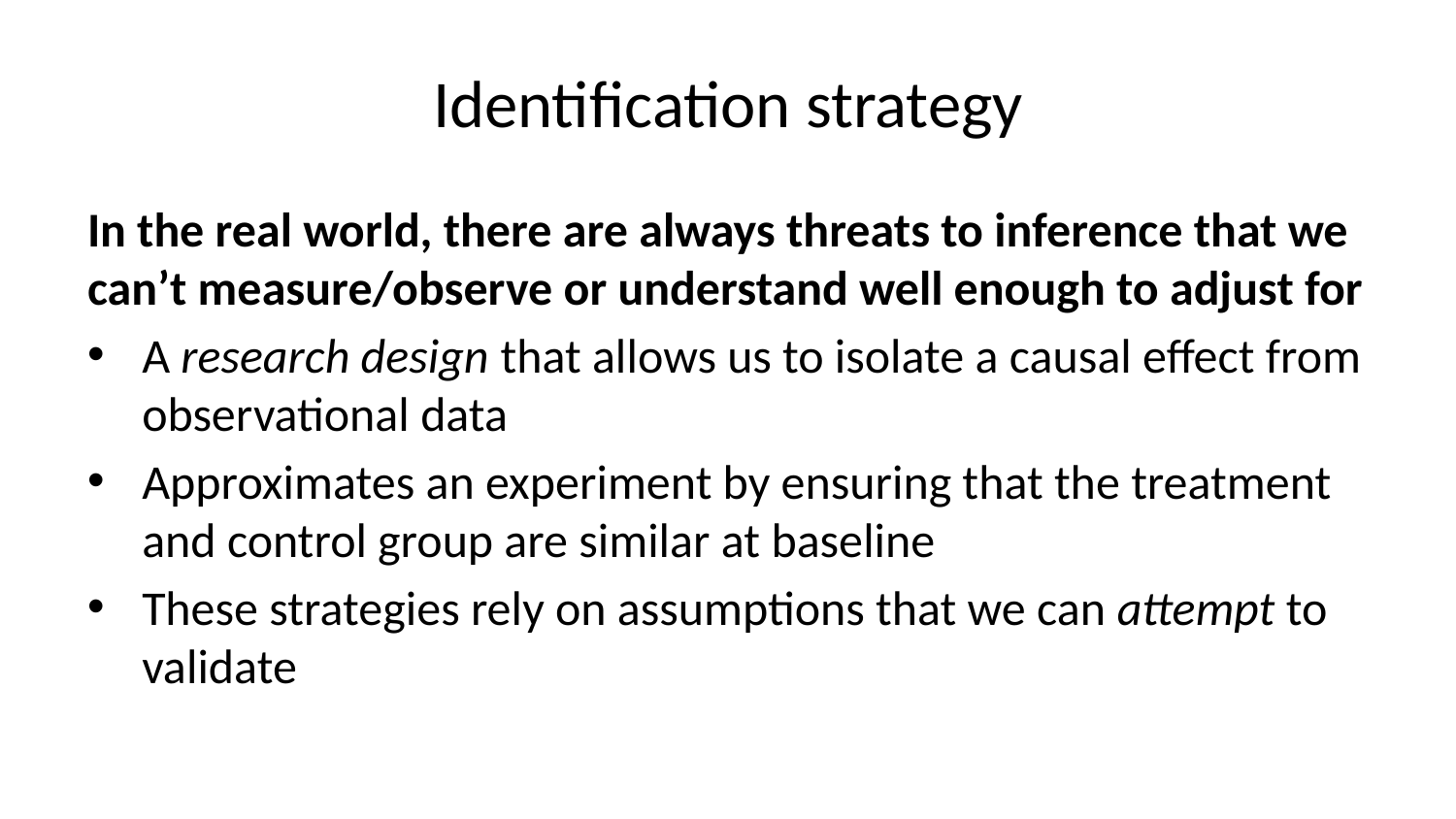

# Identification strategy
In the real world, there are always threats to inference that we can’t measure/observe or understand well enough to adjust for
A research design that allows us to isolate a causal effect from observational data
Approximates an experiment by ensuring that the treatment and control group are similar at baseline
These strategies rely on assumptions that we can attempt to validate